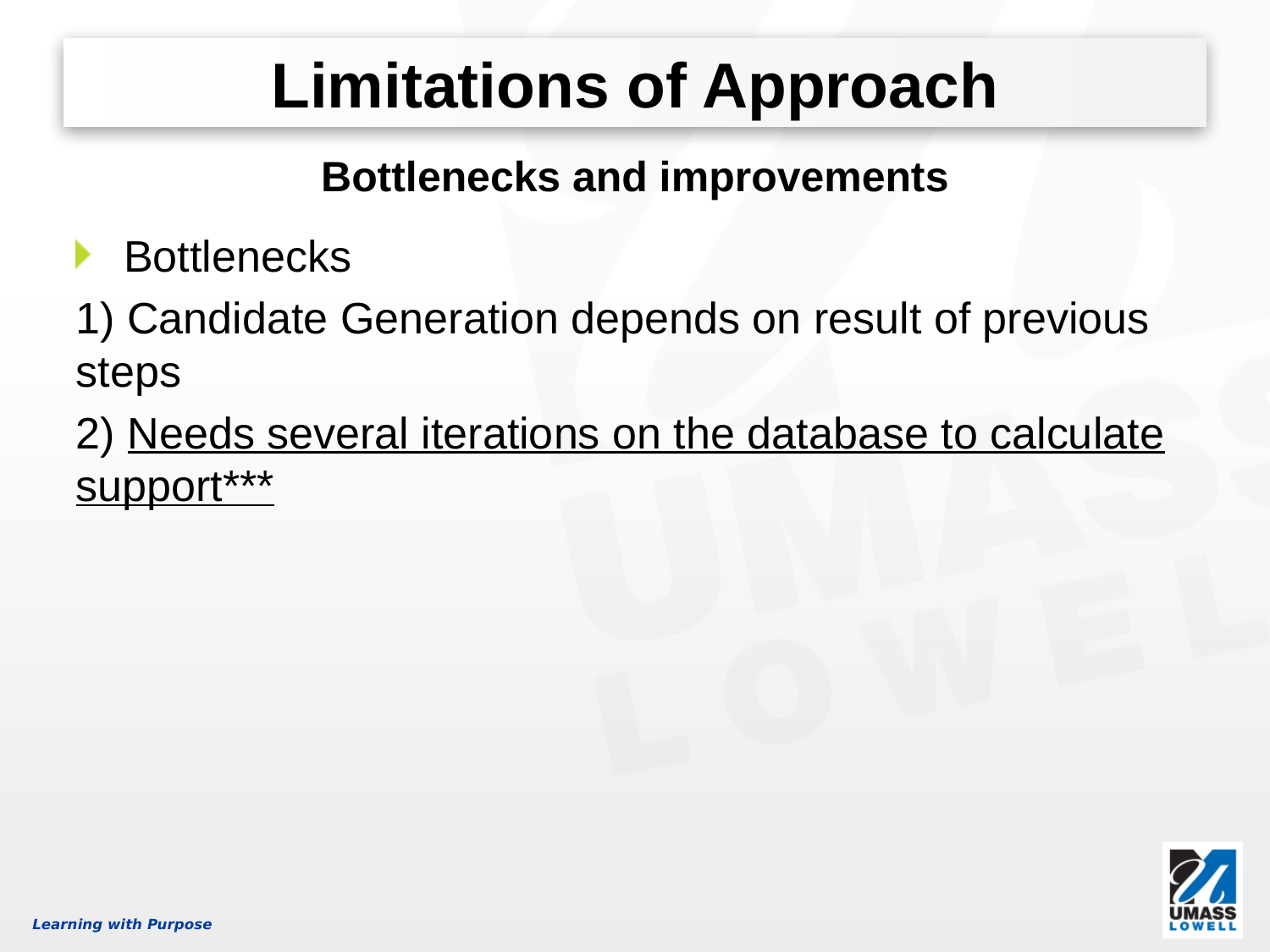

# Limitations of Approach
Bottlenecks and improvements
Bottlenecks
1) Candidate Generation depends on result of previous steps
2) Needs several iterations on the database to calculate support***